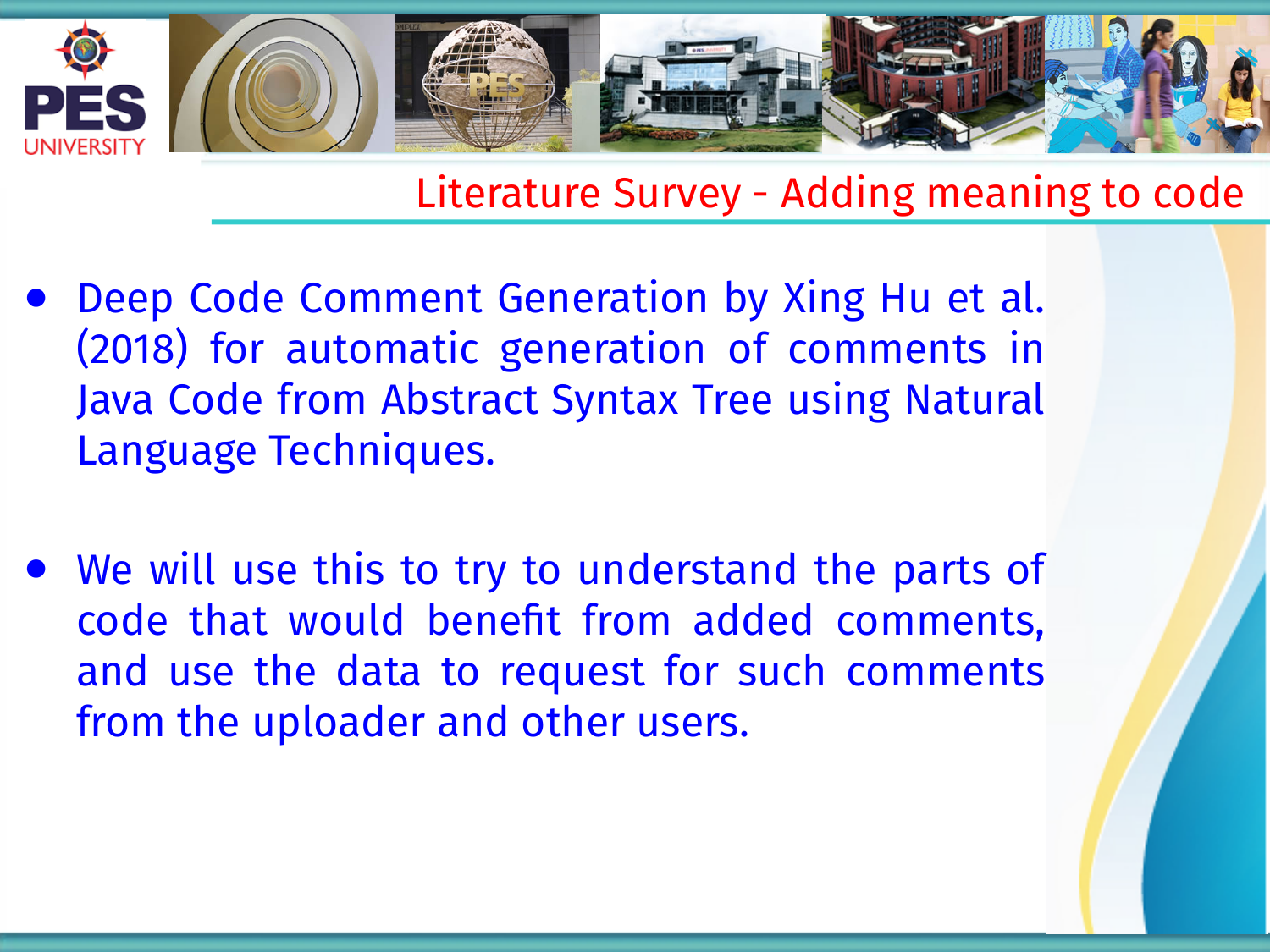

Literature Survey - Adding meaning to code

Deep Code Comment Generation by Xing Hu et al. (2018) for automatic generation of comments in Java Code from Abstract Syntax Tree using Natural Language Techniques.

We will use this to try to understand the parts of code that would benefit from added comments, and use the data to request for such comments from the uploader and other users.